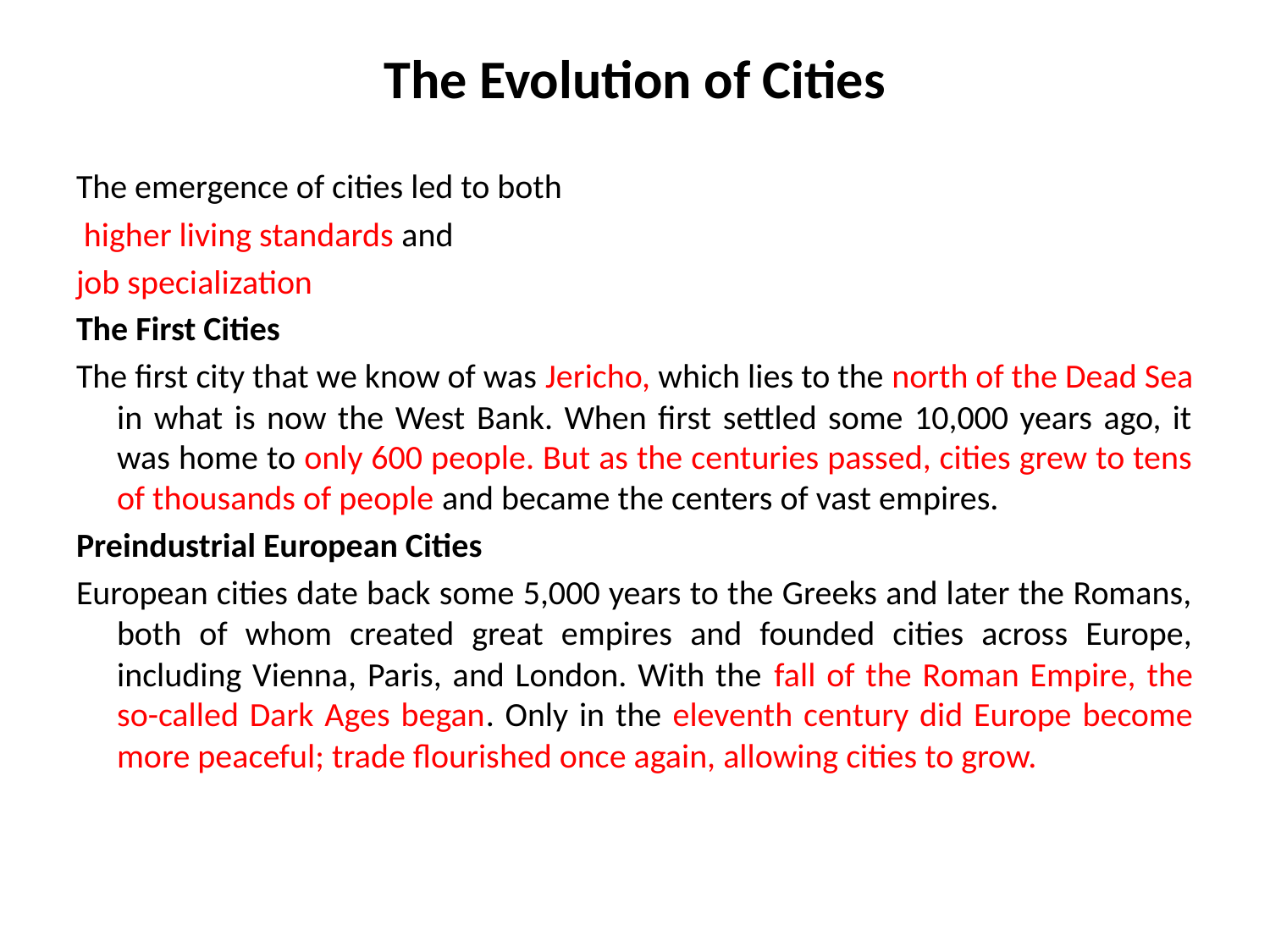

# The Evolution of Cities
The emergence of cities led to both
 higher living standards and
job specialization
The First Cities
The first city that we know of was Jericho, which lies to the north of the Dead Sea in what is now the West Bank. When first settled some 10,000 years ago, it was home to only 600 people. But as the centuries passed, cities grew to tens of thousands of people and became the centers of vast empires.
Preindustrial European Cities
European cities date back some 5,000 years to the Greeks and later the Romans, both of whom created great empires and founded cities across Europe, including Vienna, Paris, and London. With the fall of the Roman Empire, the so-called Dark Ages began. Only in the eleventh century did Europe become more peaceful; trade flourished once again, allowing cities to grow.